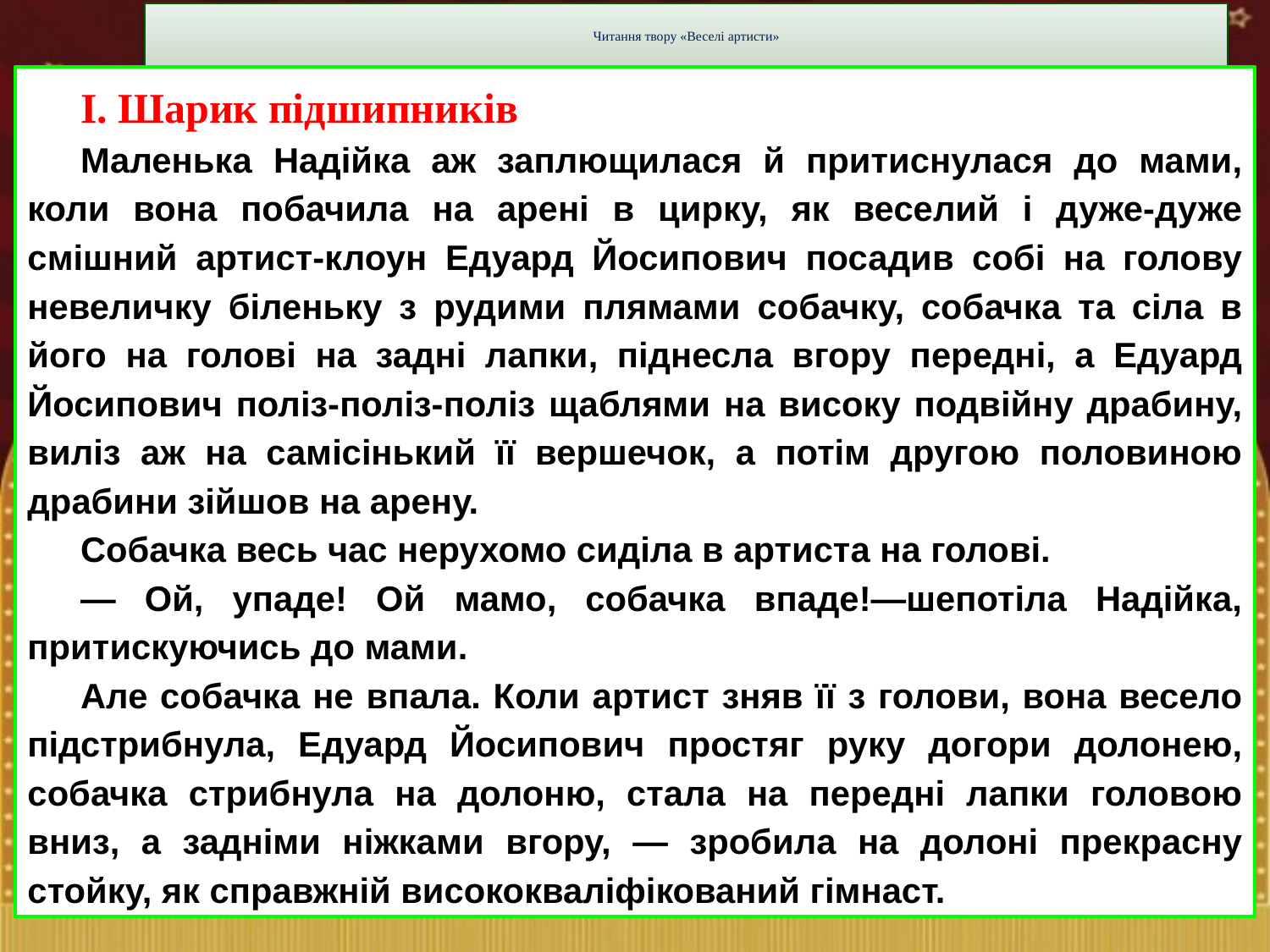

# Читання твору «Веселі артисти»
І. Шарик підшипників
Маленька Надійка аж заплющилася й притиснулася до мами, коли вона побачила на арені в цирку, як веселий і дуже-дуже смішний артист-клоун Едуард Йосипович посадив собі на голову невеличку біленьку з рудими плямами собачку, собачка та сіла в його на голові на задні лапки, піднесла вгору передні, а Едуард Йосипович поліз-поліз-поліз щаблями на високу подвійну драбину, виліз аж на самісінький її вершечок, а потім другою половиною драбини зійшов на арену.
Собачка весь час нерухомо сиділа в артиста на голові.
— Ой, упаде! Ой мамо, собачка впаде!—шепотіла Надійка, притискуючись до мами.
Але собачка не впала. Коли артист зняв її з голови, вона весело підстрибнула, Едуард Йосипович простяг руку догори долонею, собачка стрибнула на долоню, стала на передні лапки головою вниз, а задніми ніжками вгору, — зробила на долоні прекрасну стойку, як справжній висококваліфікований гімнаст.